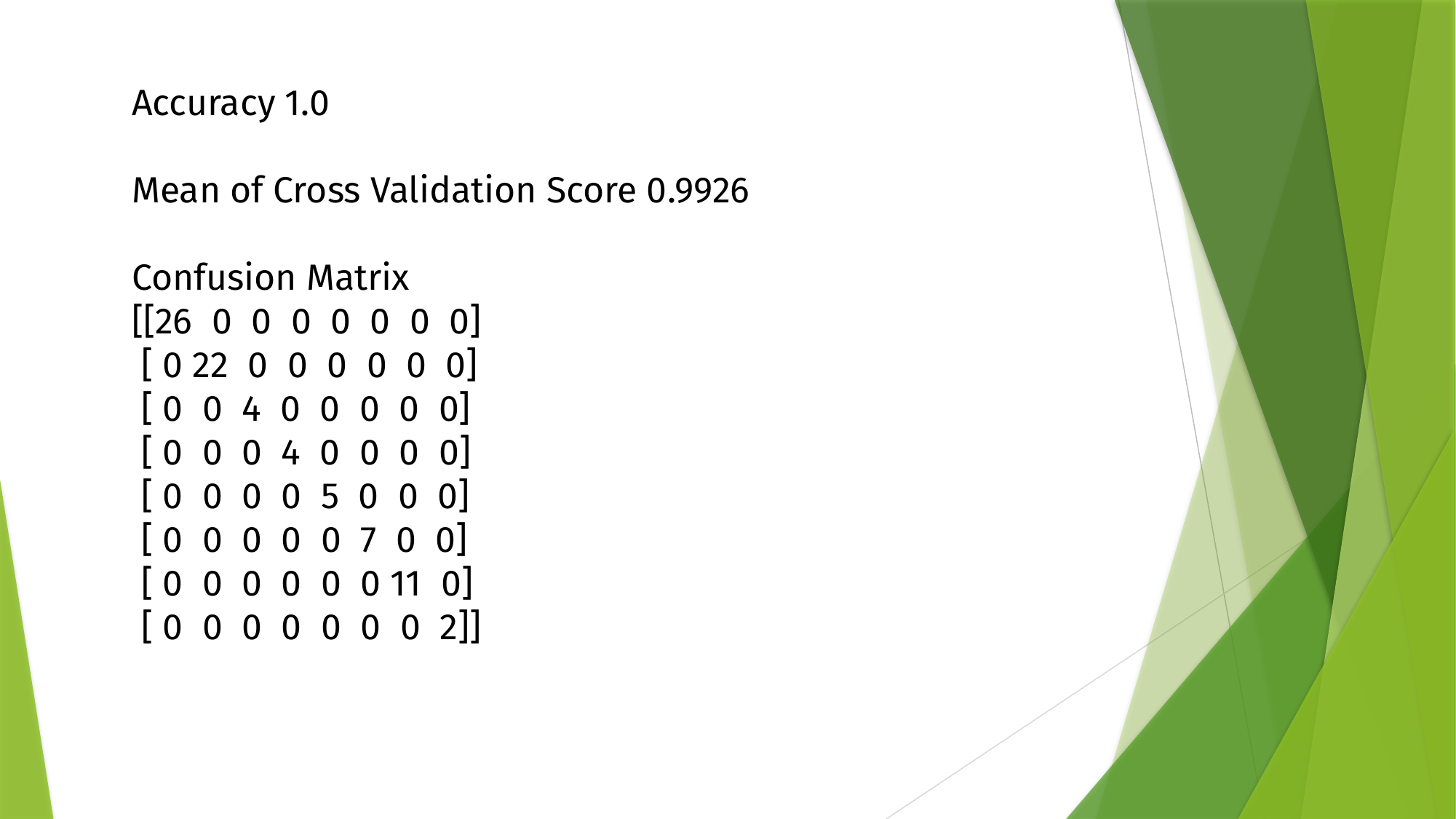

Accuracy 1.0

Mean of Cross Validation Score 0.9926

Confusion Matrix
[[26  0  0  0  0  0  0  0]
 [ 0 22  0  0  0  0  0  0]
 [ 0  0  4  0  0  0  0  0]
 [ 0  0  0  4  0  0  0  0]
 [ 0  0  0  0  5  0  0  0]
 [ 0  0  0  0  0  7  0  0]
 [ 0  0  0  0  0  0 11  0]
 [ 0  0  0  0  0  0  0  2]]